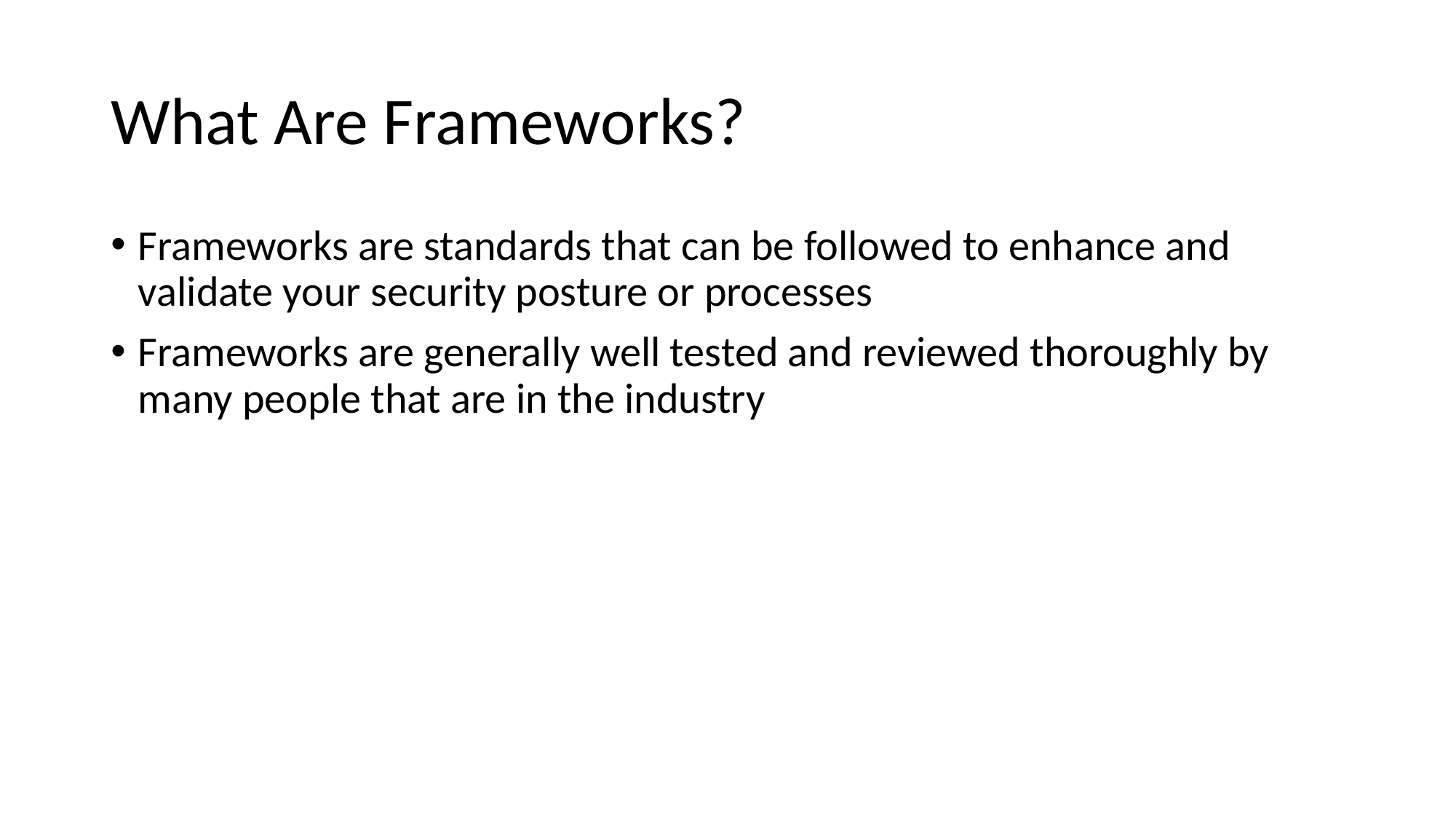

# What Are Frameworks?
Frameworks are standards that can be followed to enhance and validate your security posture or processes
Frameworks are generally well tested and reviewed thoroughly by many people that are in the industry